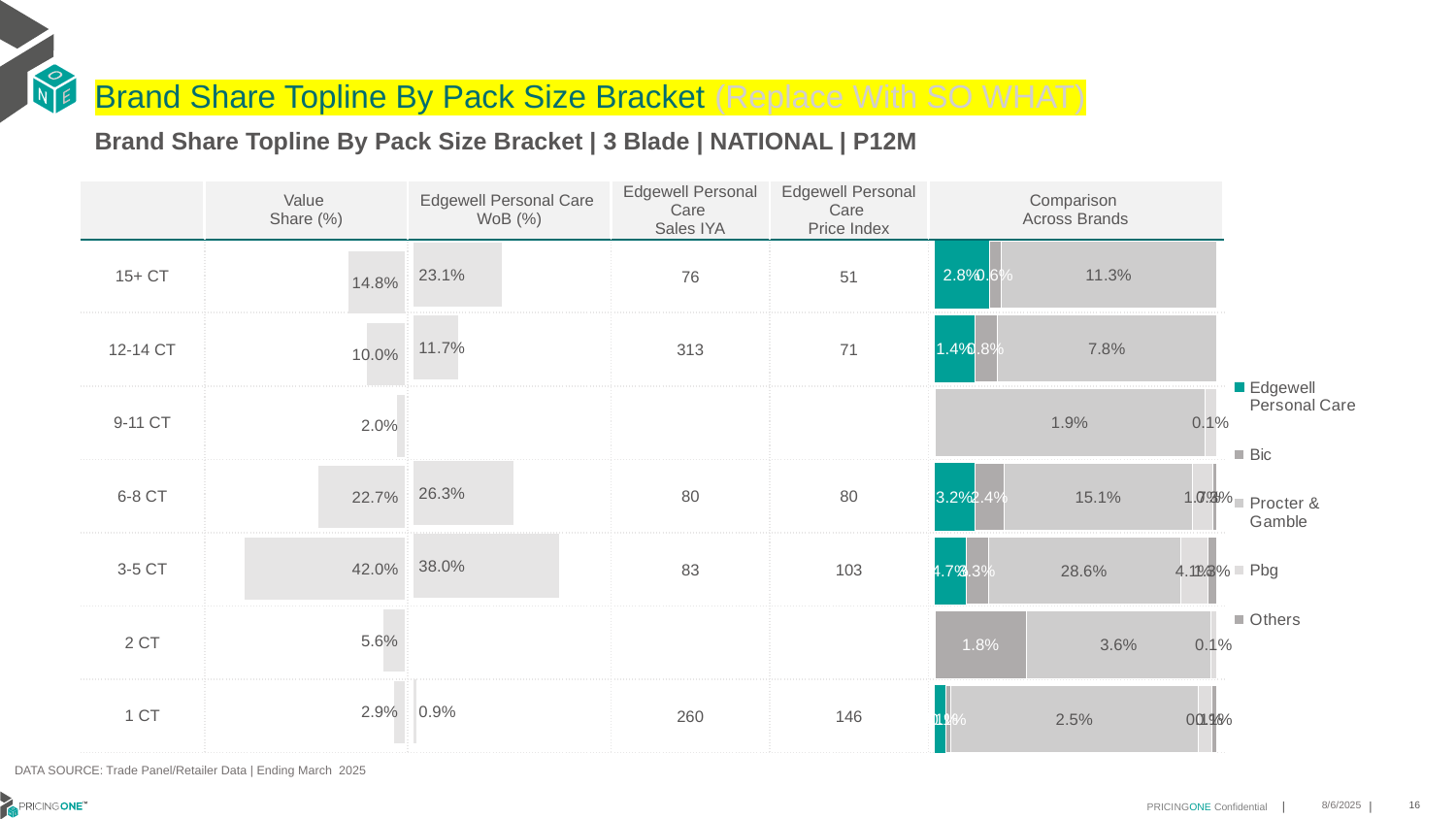

# Brand Share Topline By Pack Size Bracket (Replace With SO WHAT)
Brand Share Topline By Pack Size Bracket | 3 Blade | NATIONAL | P12M
|  | Value Share (%) | Edgewell Personal Care WoB (%) | Edgewell Personal Care Sales IYA | Edgewell Personal Care Price Index | Comparison Across Brands |
| --- | --- | --- | --- | --- | --- |
| 15+ CT |  |  | 76 | 51 |  |
| 12-14 CT |  |  | 313 | 71 |  |
| 9-11 CT |  |  |  |  |  |
| 6-8 CT |  |  | 80 | 80 |  |
| 3-5 CT |  |  | 83 | 103 |  |
| 2 CT |  |  |  |  |  |
| 1 CT |  |  | 260 | 146 |  |

### Chart

| Category | Edgewell Personal Care | Bic | Procter & Gamble | Pbg | Others |
|---|---|---|---|---|---|
| 15+ CT | 0.02838613105454714 | 0.006290066597467046 | 0.11296636957545042 | None | None |
| 12-14 CT | 0.014291310224375185 | 0.007752220855417574 | 0.07780195297101215 | None | None |
| 9-11 CT | None | None | 0.019328135407835154 | 0.0008468376648323965 | None |
| 6-8 CT | 0.03223256729962053 | 0.023805870005536967 | 0.15102551359476754 | 0.016684021399608975 | 0.003181088873989652 |
| 3-5 CT | 0.04667347263712337 | 0.03275977920023345 | 0.2863217545006527 | 0.04118731305058746 | 0.013210194386880864 |
| 2 CT | None | 0.01808726795714104 | 0.0363017608057891 | 0.0011288396053507383 | None |
| 1 CT | 0.001083198980432553 | 0.0005538756589229724 | 0.025175234855867788 | 0.001328076674515481 | 0.0005549926382812551 |

### Chart

| Category | Value Share |
|---|---|
|  | 0.14791892300228157 |

### Chart

| Category | Brand WoB % |
|---|---|
|  | 0.2313 |
DATA SOURCE: Trade Panel/Retailer Data | Ending March  2025

8/6/2025
16